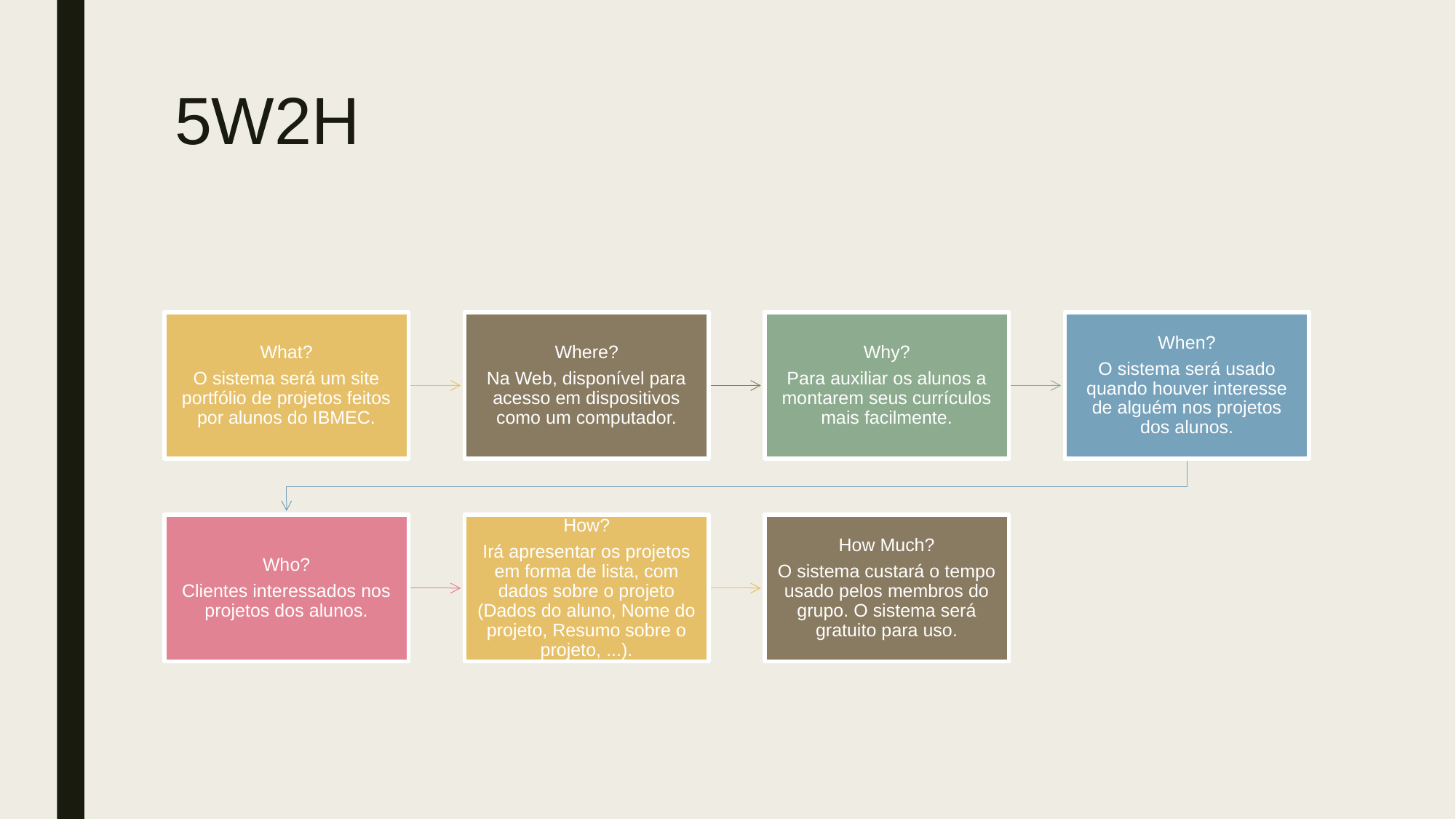

# 5W2H

What?
O sistema será um site portfólio de projetos feitos por alunos do IBMEC.

Where?
Na Web, disponível para acesso em dispositivos como um computador.

Why?
Para auxiliar os alunos a montarem seus currículos mais facilmente.

When?
O sistema será usado quando houver interesse de alguém nos projetos dos alunos.

Who?
Clientes interessados nos projetos dos alunos.

How?
Irá apresentar os projetos em forma de lista, com dados sobre o projeto (Dados do aluno, Nome do projeto, Resumo sobre o projeto, ...).
How Much?
O sistema custará o tempo usado pelos membros do grupo. O sistema será gratuito para uso.